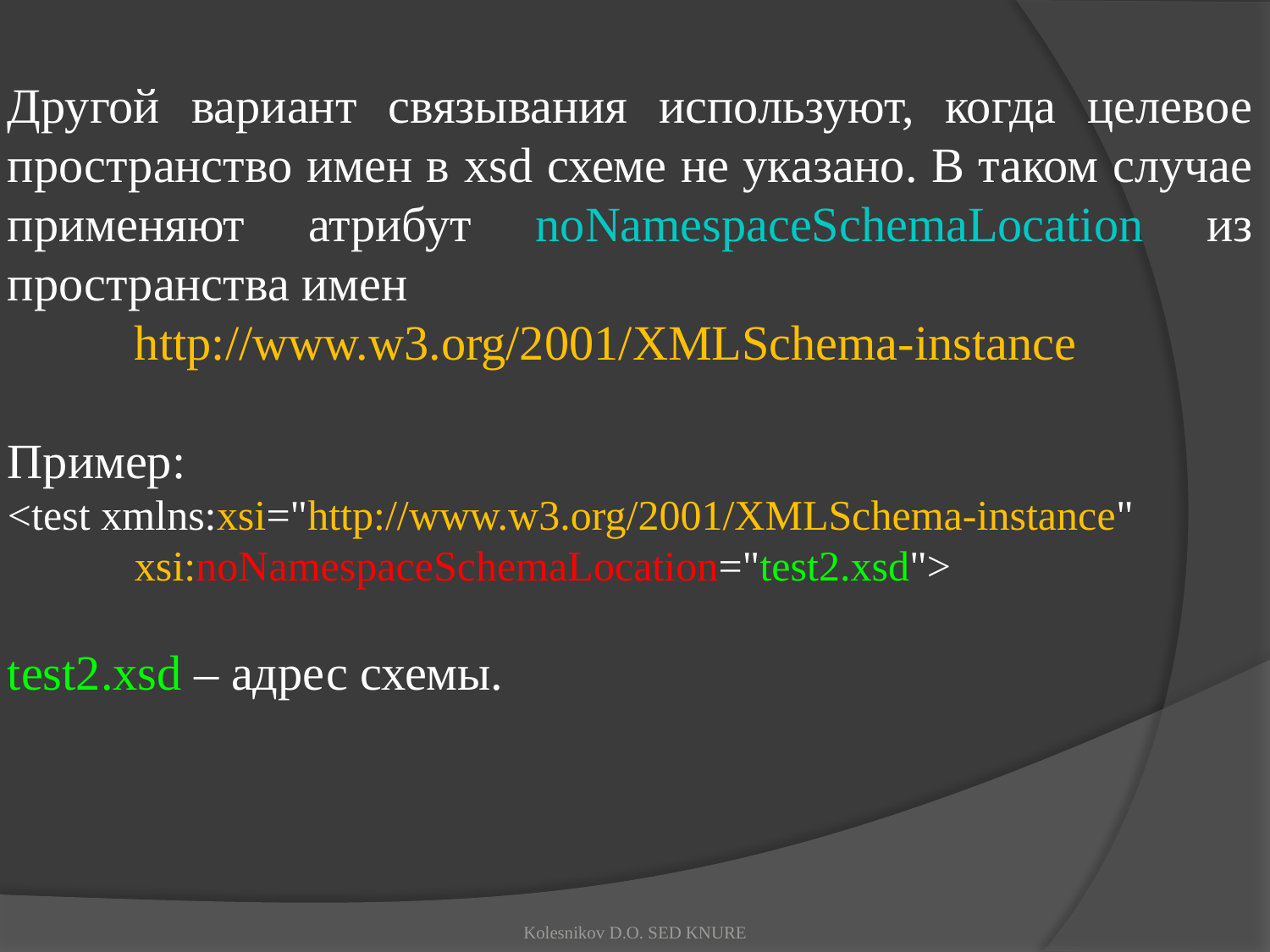

Другой вариант связывания используют, когда целевое пространство имен в xsd схеме не указано. В таком случае применяют атрибут noNamespaceSchemaLocation из пространства имен
	http://www.w3.org/2001/XMLSchema-instance

Пример:
<test xmlns:xsi="http://www.w3.org/2001/XMLSchema-instance"
	xsi:noNamespaceSchemaLocation="test2.xsd">

test2.xsd – адрес схемы.
Kolesnikov D.O. SED KNURE